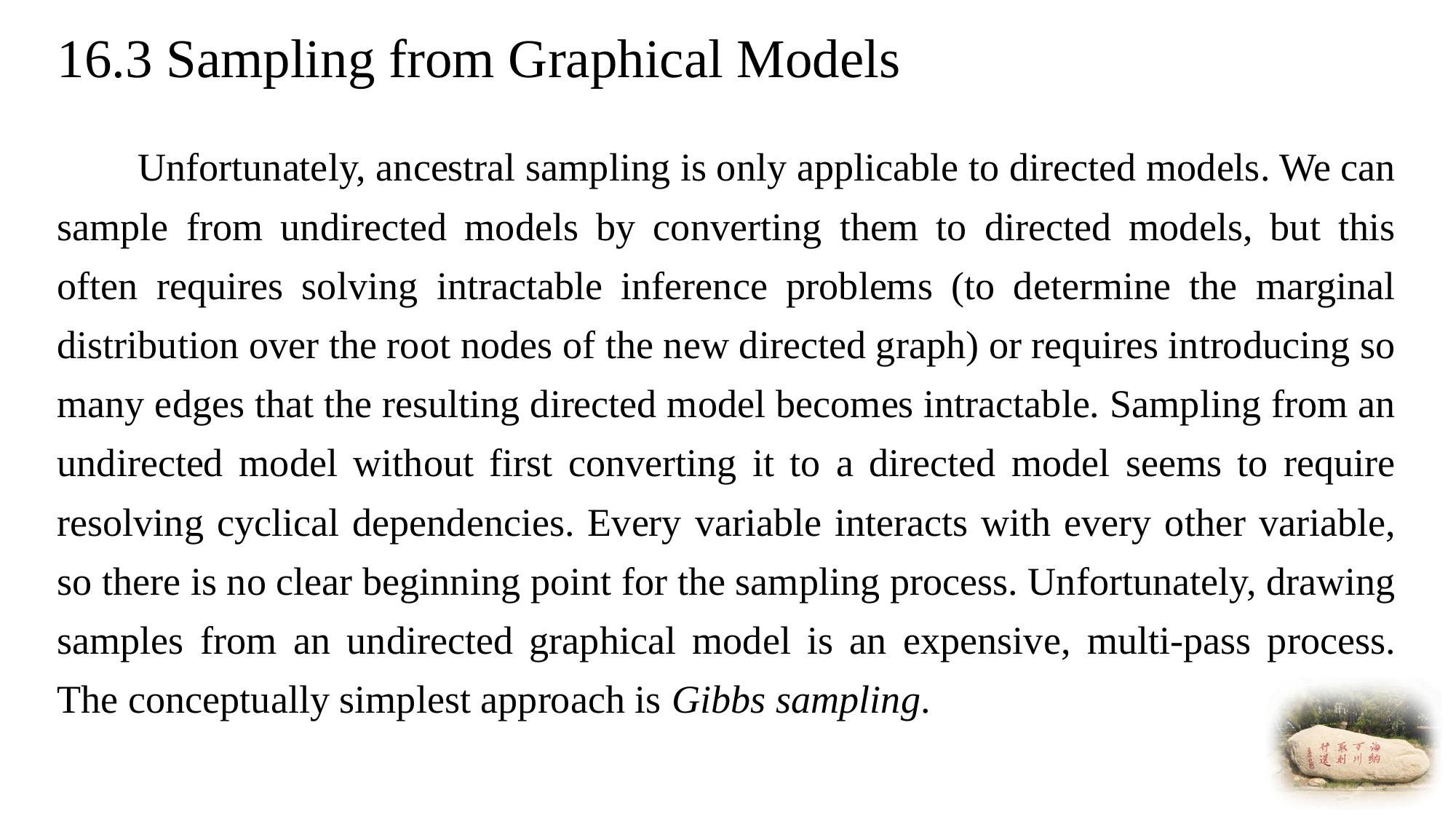

# 16.3 Sampling from Graphical Models
        Unfortunately, ancestral sampling is only applicable to directed models. We can sample from undirected models by converting them to directed models, but this often requires solving intractable inference problems (to determine the marginal distribution over the root nodes of the new directed graph) or requires introducing so many edges that the resulting directed model becomes intractable. Sampling from an undirected model without first converting it to a directed model seems to require resolving cyclical dependencies. Every variable interacts with every other variable, so there is no clear beginning point for the sampling process. Unfortunately, drawing samples from an undirected graphical model is an expensive, multi-pass process. The conceptually simplest approach is Gibbs sampling.